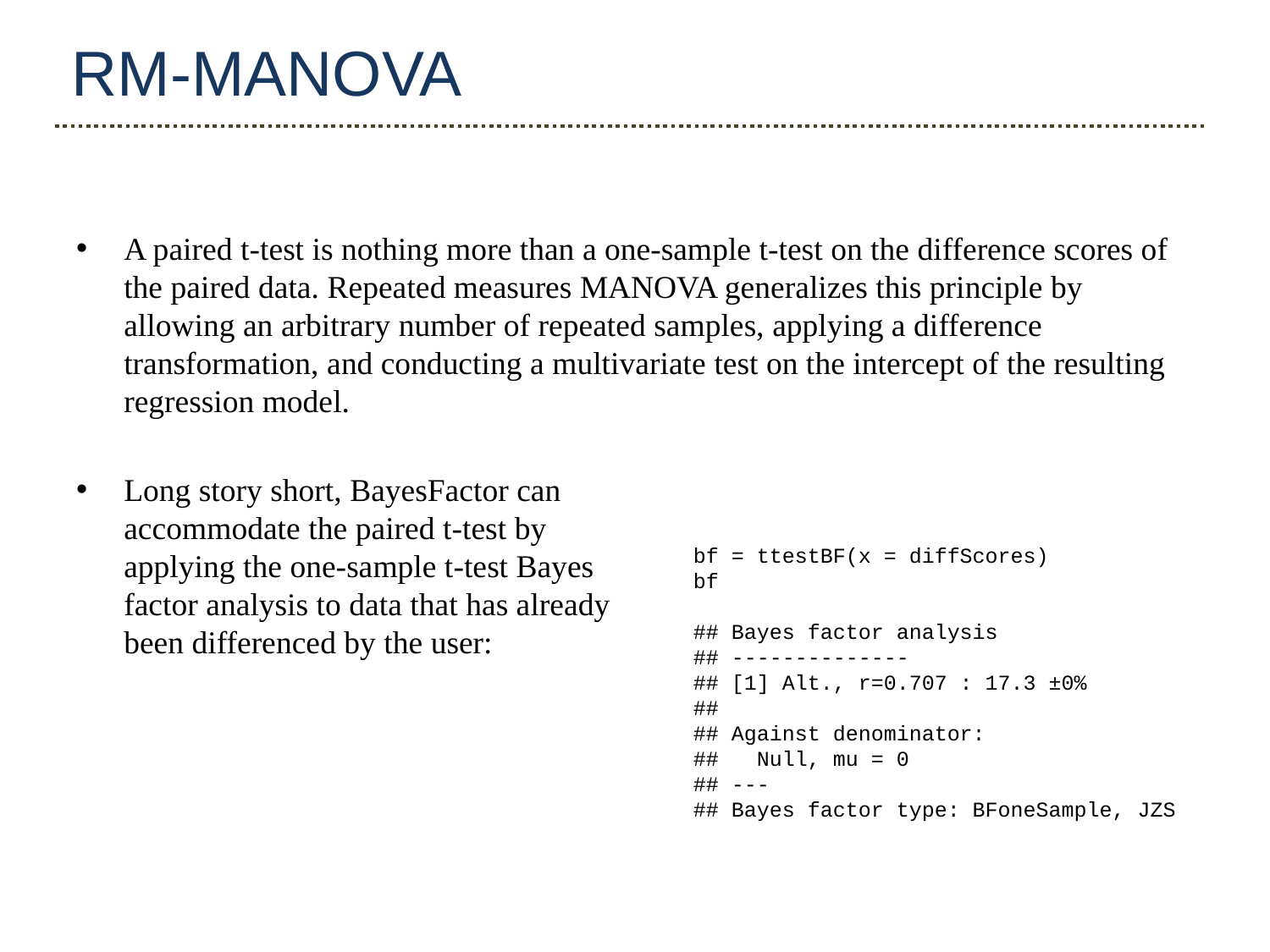

RM-MANOVA
A paired t-test is nothing more than a one-sample t-test on the difference scores of the paired data. Repeated measures MANOVA generalizes this principle by allowing an arbitrary number of repeated samples, applying a difference transformation, and conducting a multivariate test on the intercept of the resulting regression model.

Long story short, BayesFactor can
accommodate the paired t-test by
applying the one-sample t-test Bayes
factor analysis to data that has already
been differenced by the user:

bf = ttestBF(x = diffScores)
bf

## Bayes factor analysis
## --------------
## [1] Alt., r=0.707 : 17.3 ±0%
##
## Against denominator:
##   Null, mu = 0
## ---
## Bayes factor type: BFoneSample, JZS